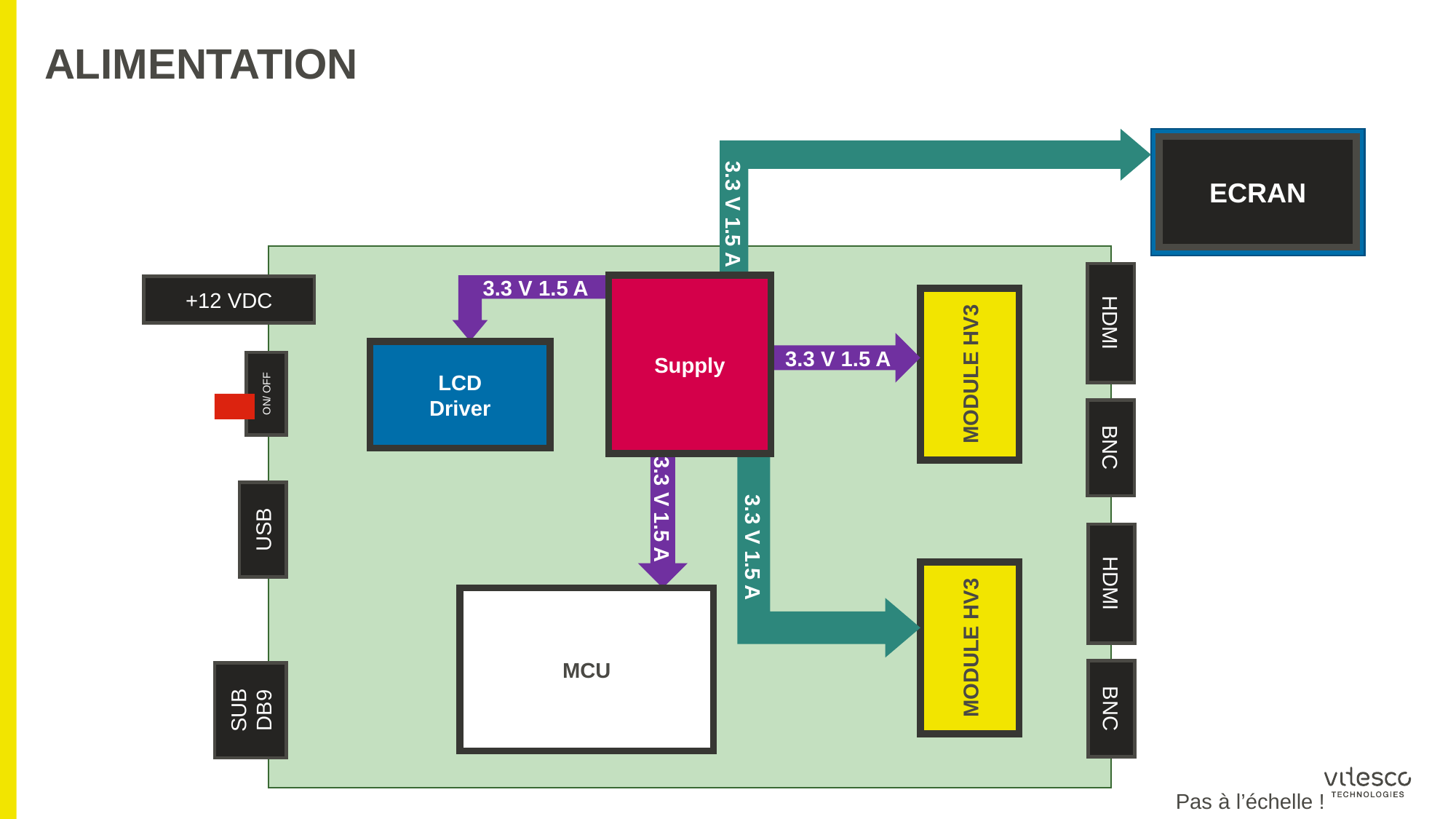

3.3 V 1.5 A
# Alimentation

ECRAN

3.3 V 1.5 A

Supply
+12 VDC
HDMI
MODULE HV3
3.3 V 1.5 A
LCD
Driver
ON/ OFF

BNC
3.3 V 1.5 A
3.3 V 1.5 A
USB
HDMI
MCU
MODULE HV3
SUB
DB9
BNC
Pas à l’échelle !